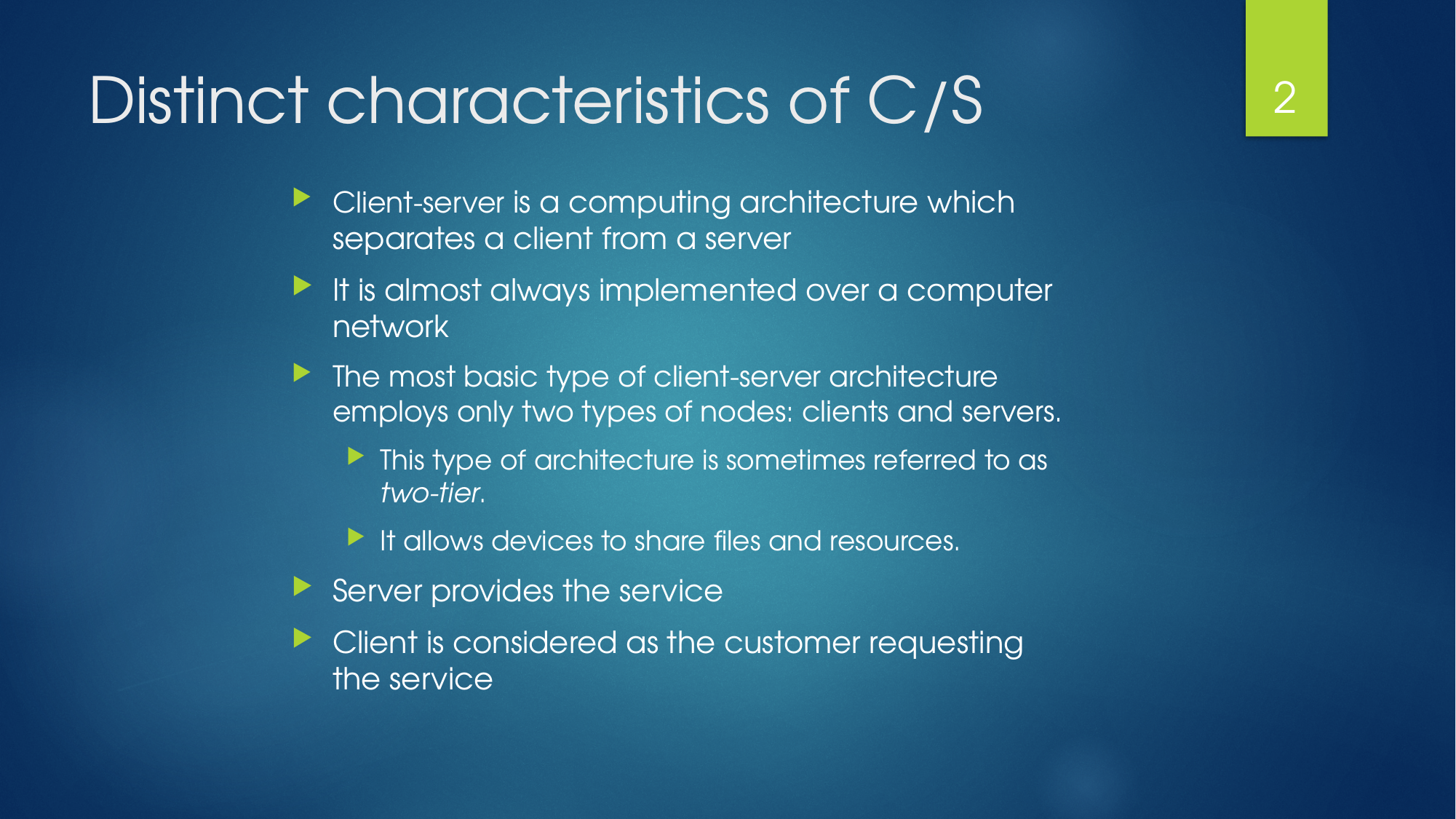

2
# Distinct characteristics of C/S
Client-server is a computing architecture which separates a client from a server
It is almost always implemented over a computer network
The most basic type of client-server architecture employs only two types of nodes: clients and servers.
This type of architecture is sometimes referred to as two-tier.
It allows devices to share files and resources.
Server provides the service
Client is considered as the customer requesting the service